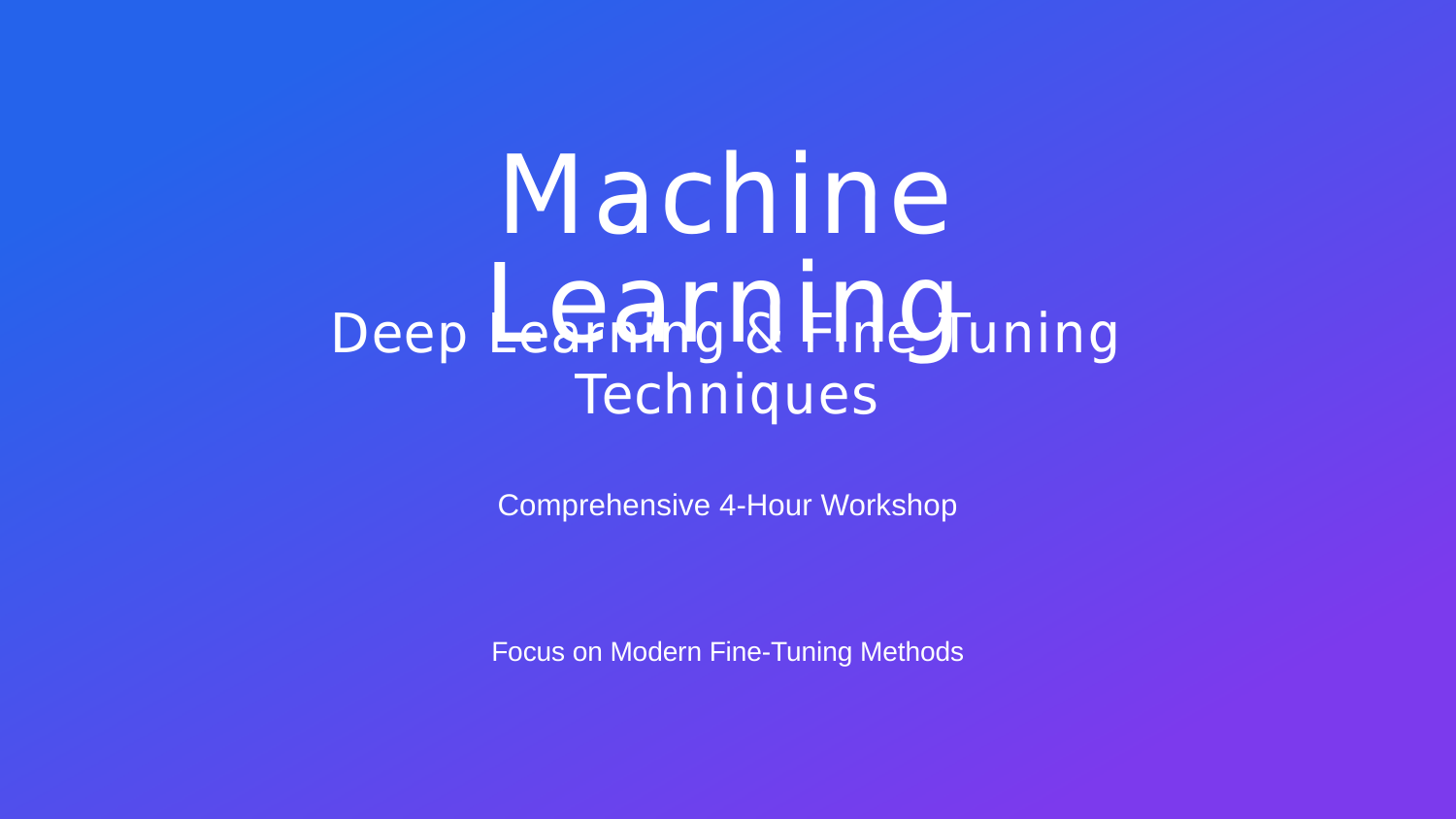

Machine Learning
Deep Learning & Fine-Tuning Techniques
Comprehensive 4-Hour Workshop
Focus on Modern Fine-Tuning Methods